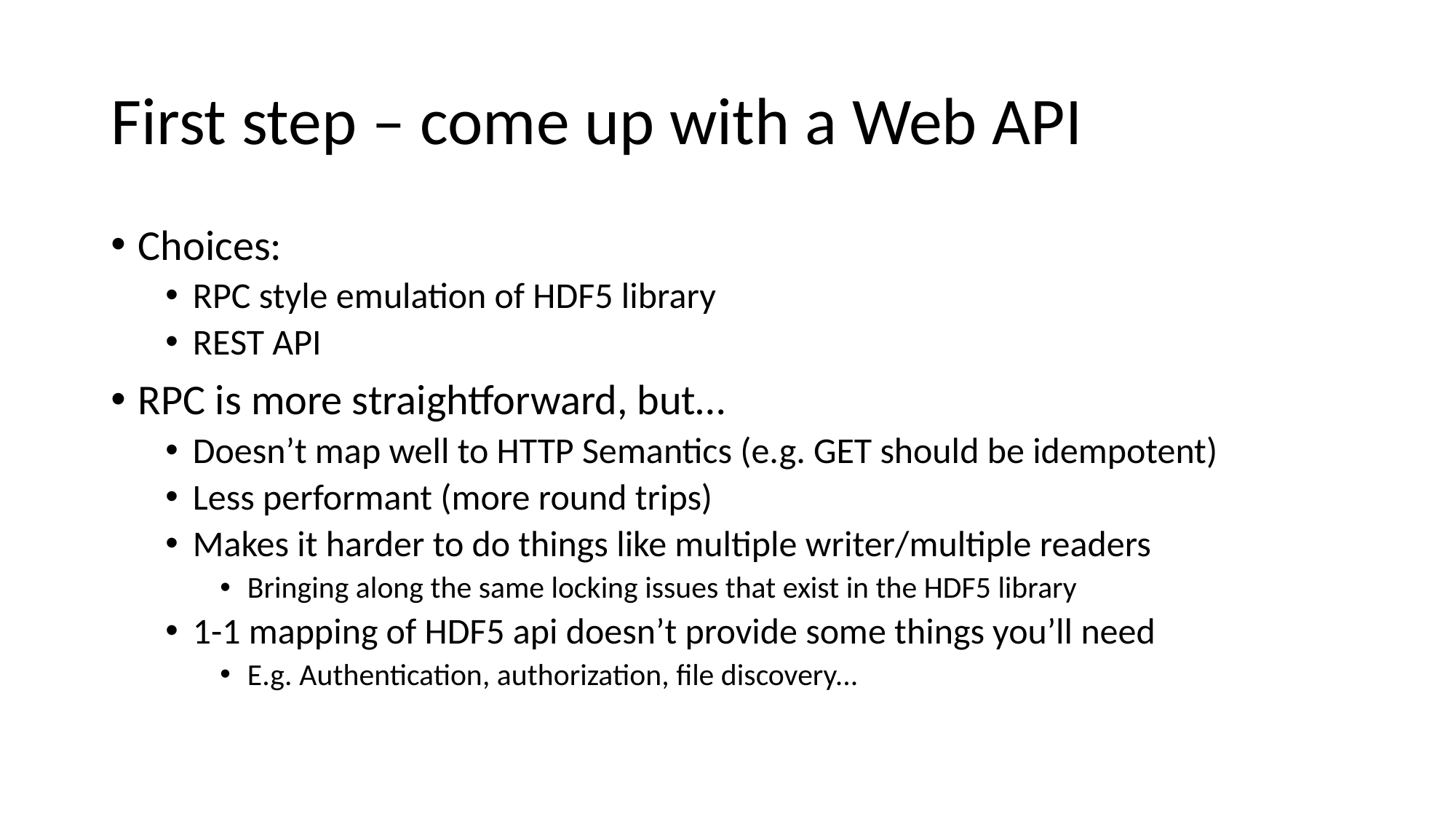

# First step – come up with a Web API
Choices:
RPC style emulation of HDF5 library
REST API
RPC is more straightforward, but…
Doesn’t map well to HTTP Semantics (e.g. GET should be idempotent)
Less performant (more round trips)
Makes it harder to do things like multiple writer/multiple readers
Bringing along the same locking issues that exist in the HDF5 library
1-1 mapping of HDF5 api doesn’t provide some things you’ll need
E.g. Authentication, authorization, file discovery...